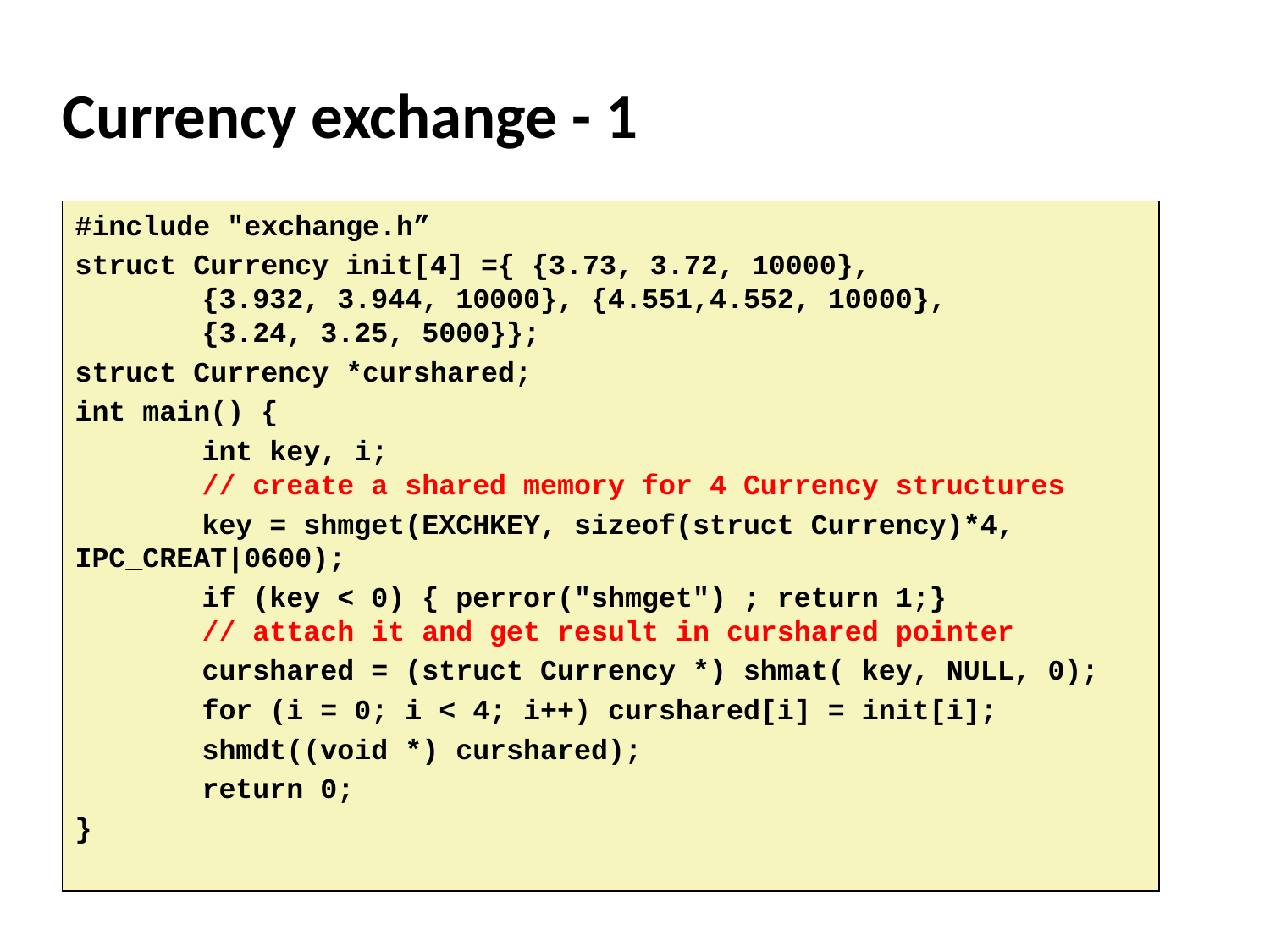

# Currency exchange - 1
#include "exchange.h”
struct Currency init[4] ={ {3.73, 3.72, 10000},
	{3.932, 3.944, 10000}, {4.551,4.552, 10000},
	{3.24, 3.25, 5000}};
struct Currency *curshared;
int main() {
	int key, i;
	// create a shared memory for 4 Currency structures
	key = shmget(EXCHKEY, sizeof(struct Currency)*4, IPC_CREAT|0600);
	if (key < 0) { perror("shmget") ; return 1;}
	// attach it and get result in curshared pointer
	curshared = (struct Currency *) shmat( key, NULL, 0);
	for (i = 0; i < 4; i++) curshared[i] = init[i];
	shmdt((void *) curshared);
	return 0;
}